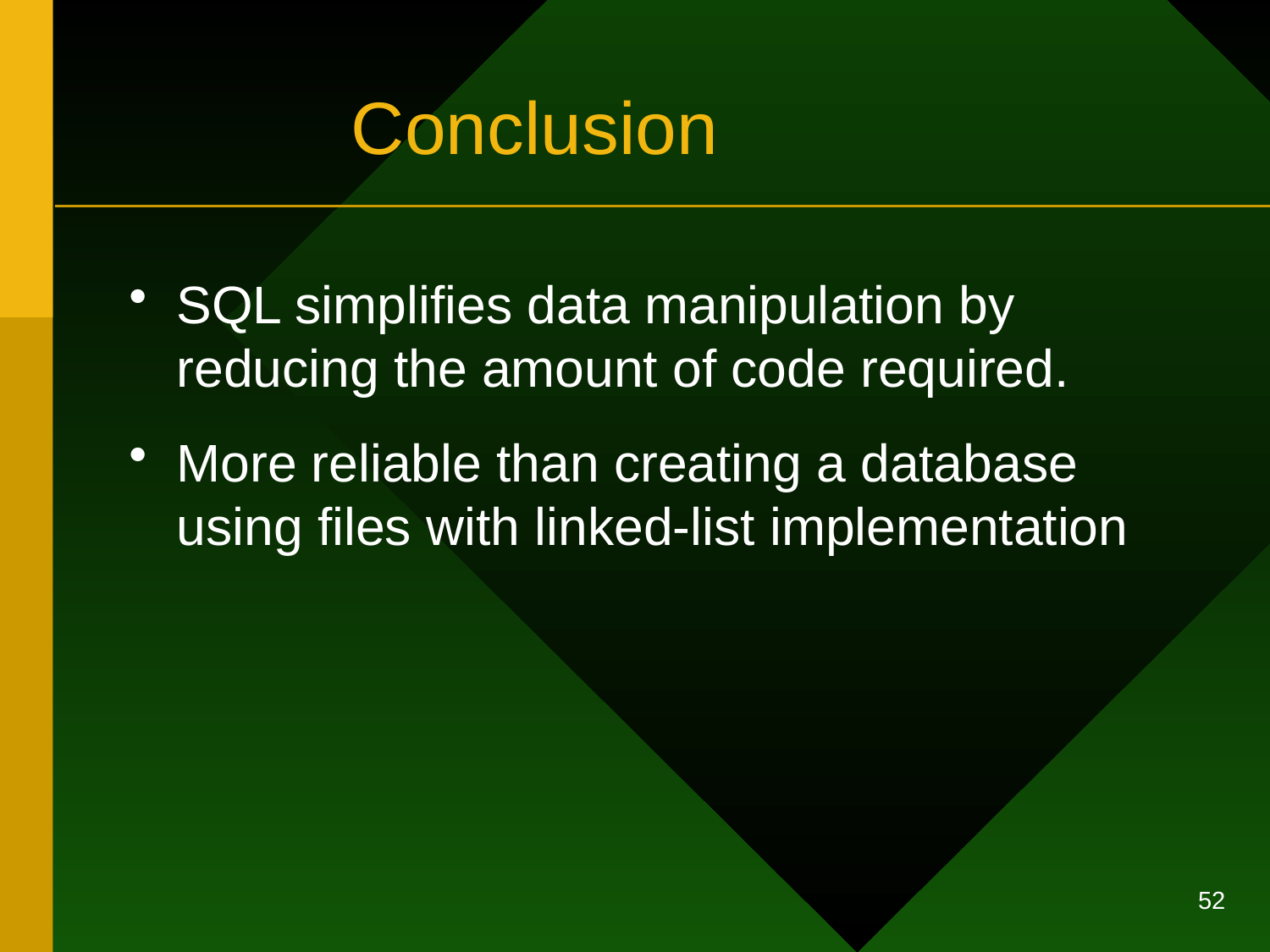

# Conclusion
SQL simplifies data manipulation by reducing the amount of code required.
More reliable than creating a database using files with linked-list implementation
52